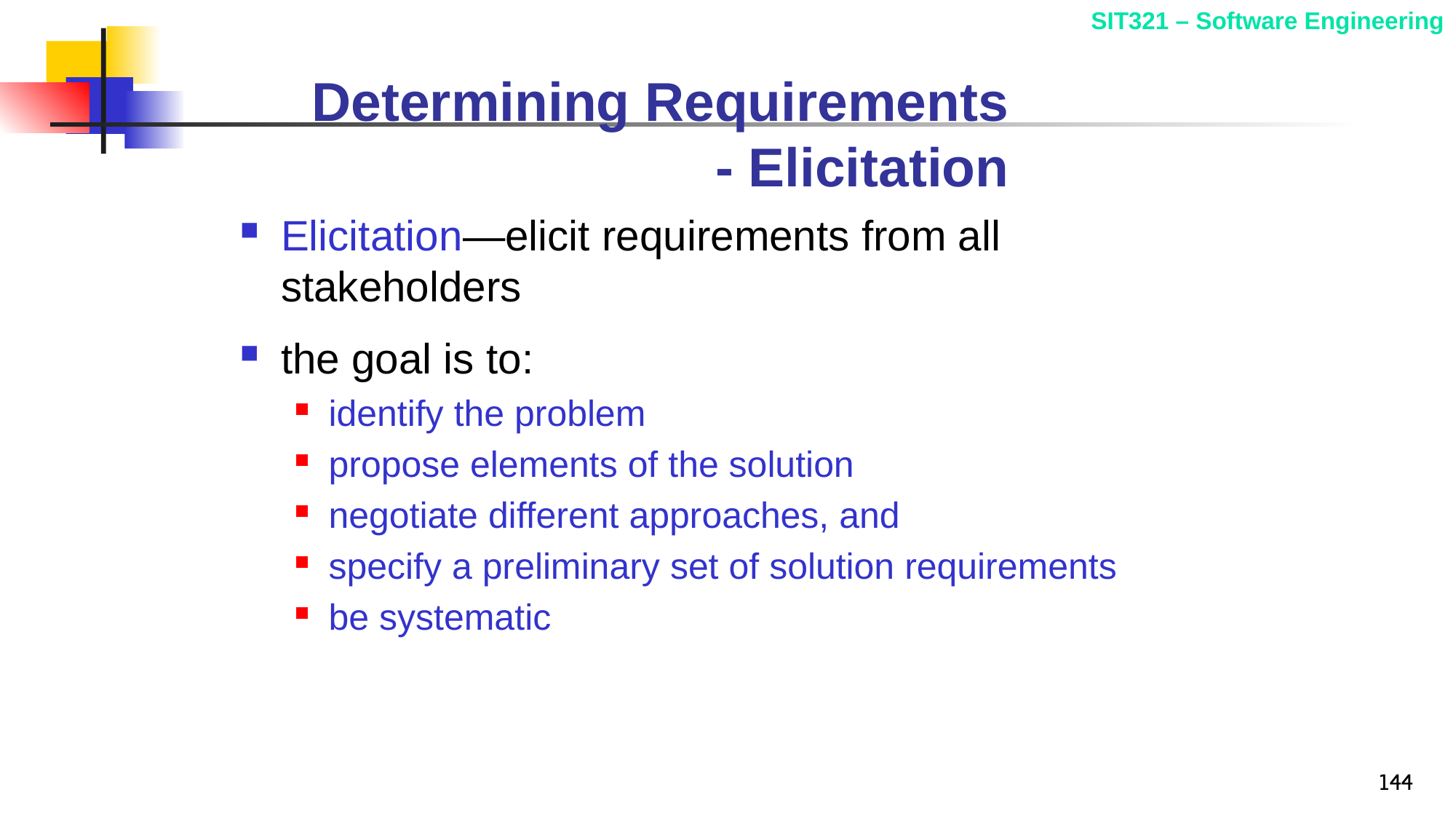

# Determining Requirements - Elicitation
Elicitation—elicit requirements from all stakeholders
the goal is to:
identify the problem
propose elements of the solution
negotiate different approaches, and
specify a preliminary set of solution requirements
be systematic
144